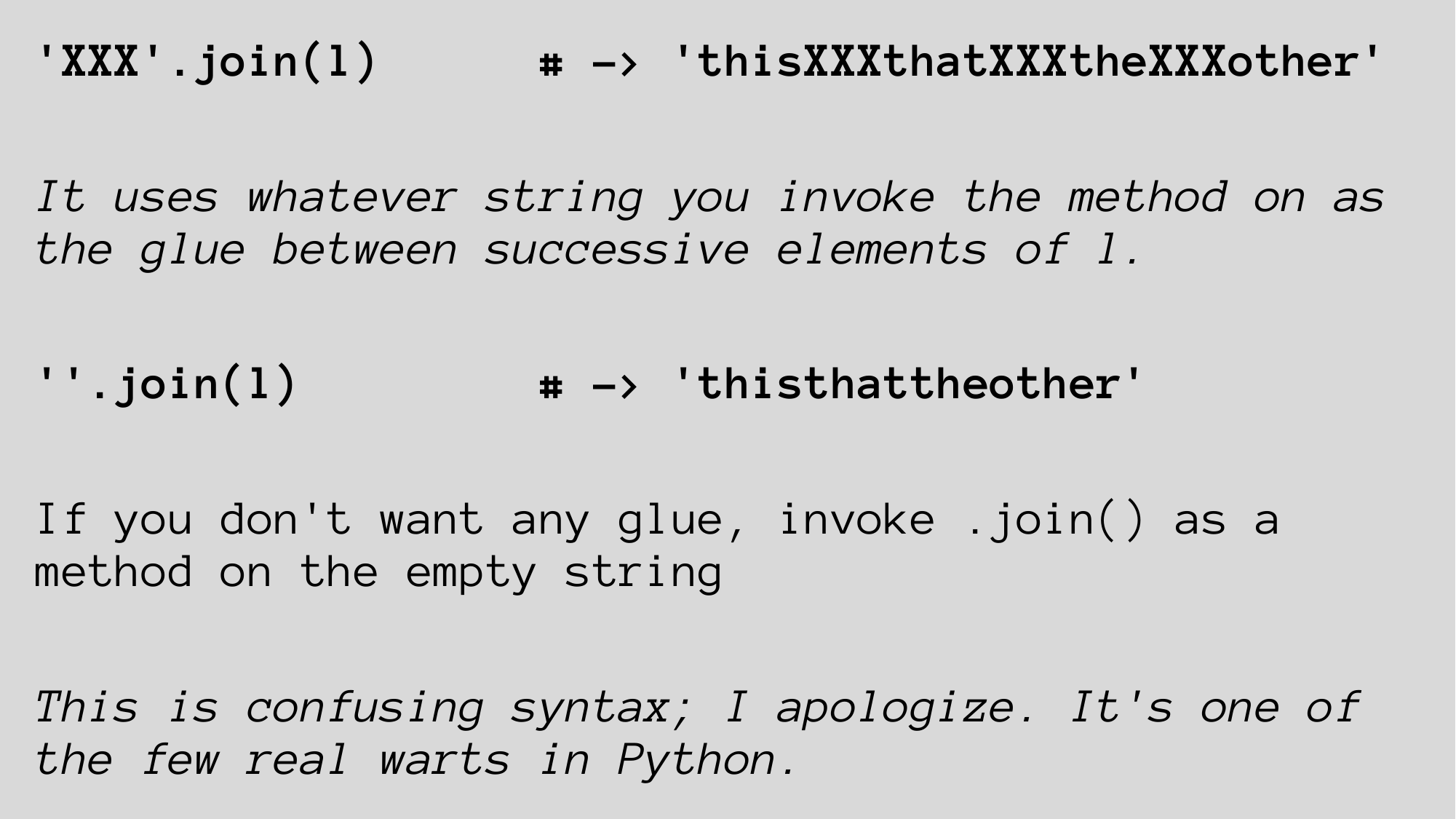

'XXX'.join(l)      # -> 'thisXXXthatXXXtheXXXother'

It uses whatever string you invoke the method on as the glue between successive elements of l.

''.join(l)         # -> 'thisthattheother'

If you don't want any glue, invoke .join() as a method on the empty string

This is confusing syntax; I apologize. It's one of the few real warts in Python.